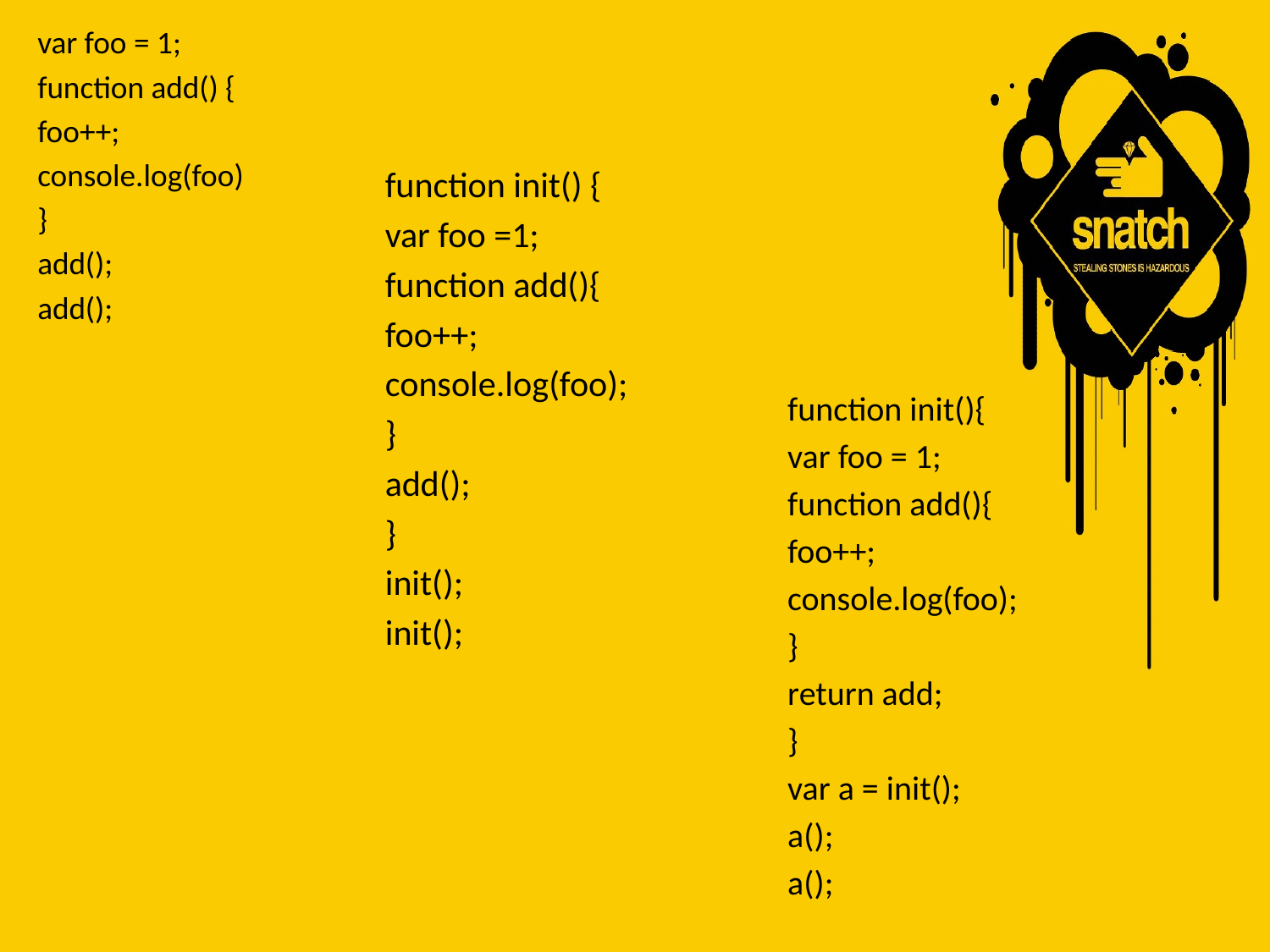

var foo = 1;
function add() {
foo++;
console.log(foo)
}
add();
add();
function init() {
var foo =1;
function add(){
foo++;
console.log(foo);
}
add();
}
init();
init();
function init(){
var foo = 1;
function add(){
foo++;
console.log(foo);
}
return add;
}
var a = init();
a();
a();